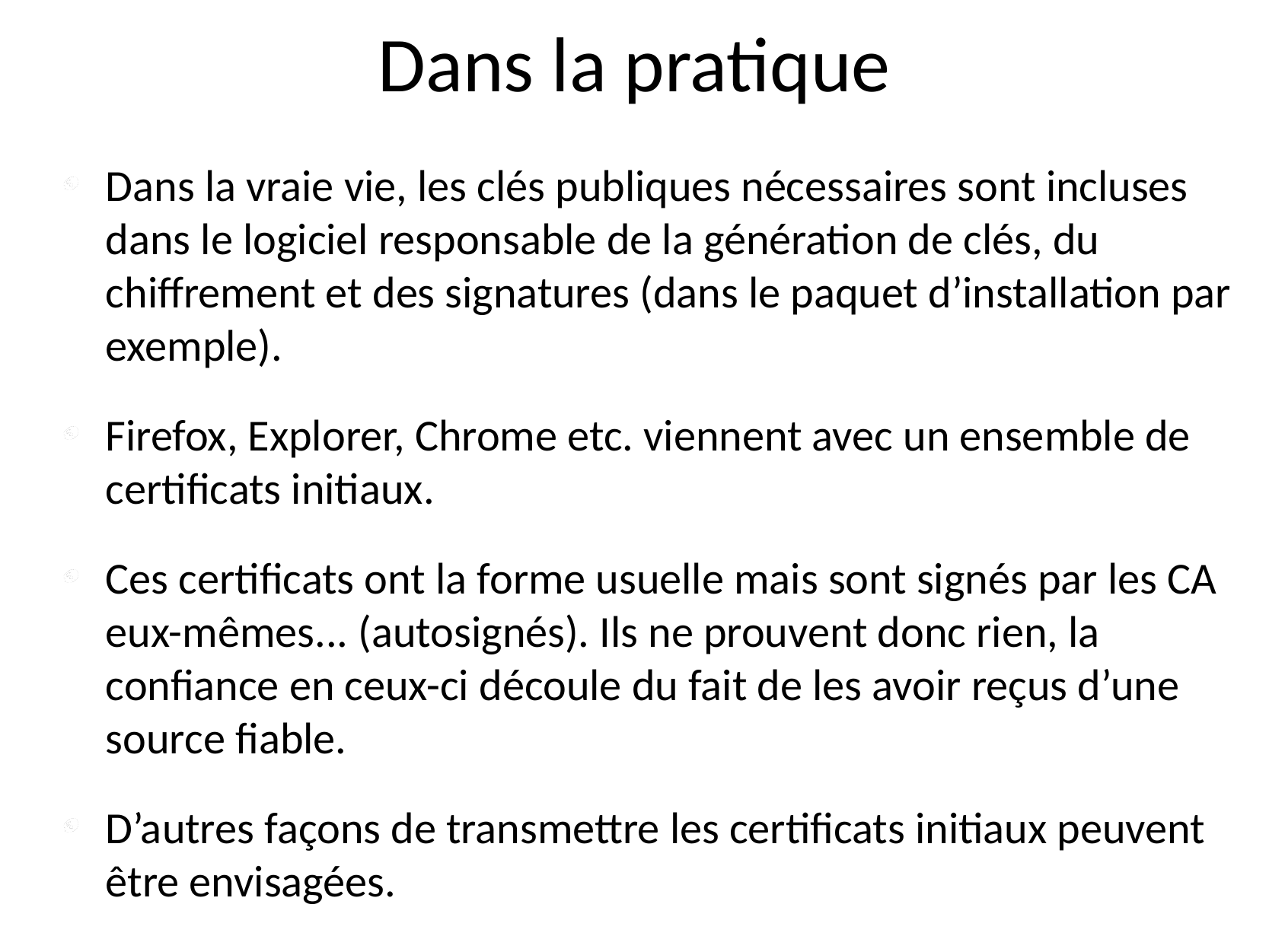

# Dans la pratique
Dans la vraie vie, les clés publiques nécessaires sont incluses dans le logiciel responsable de la génération de clés, du chiffrement et des signatures (dans le paquet d’installation par exemple).
Firefox, Explorer, Chrome etc. viennent avec un ensemble de certificats initiaux.
Ces certificats ont la forme usuelle mais sont signés par les CA eux-mêmes... (autosignés). Ils ne prouvent donc rien, la confiance en ceux-ci découle du fait de les avoir reçus d’une source fiable.
D’autres façons de transmettre les certificats initiaux peuvent être envisagées.